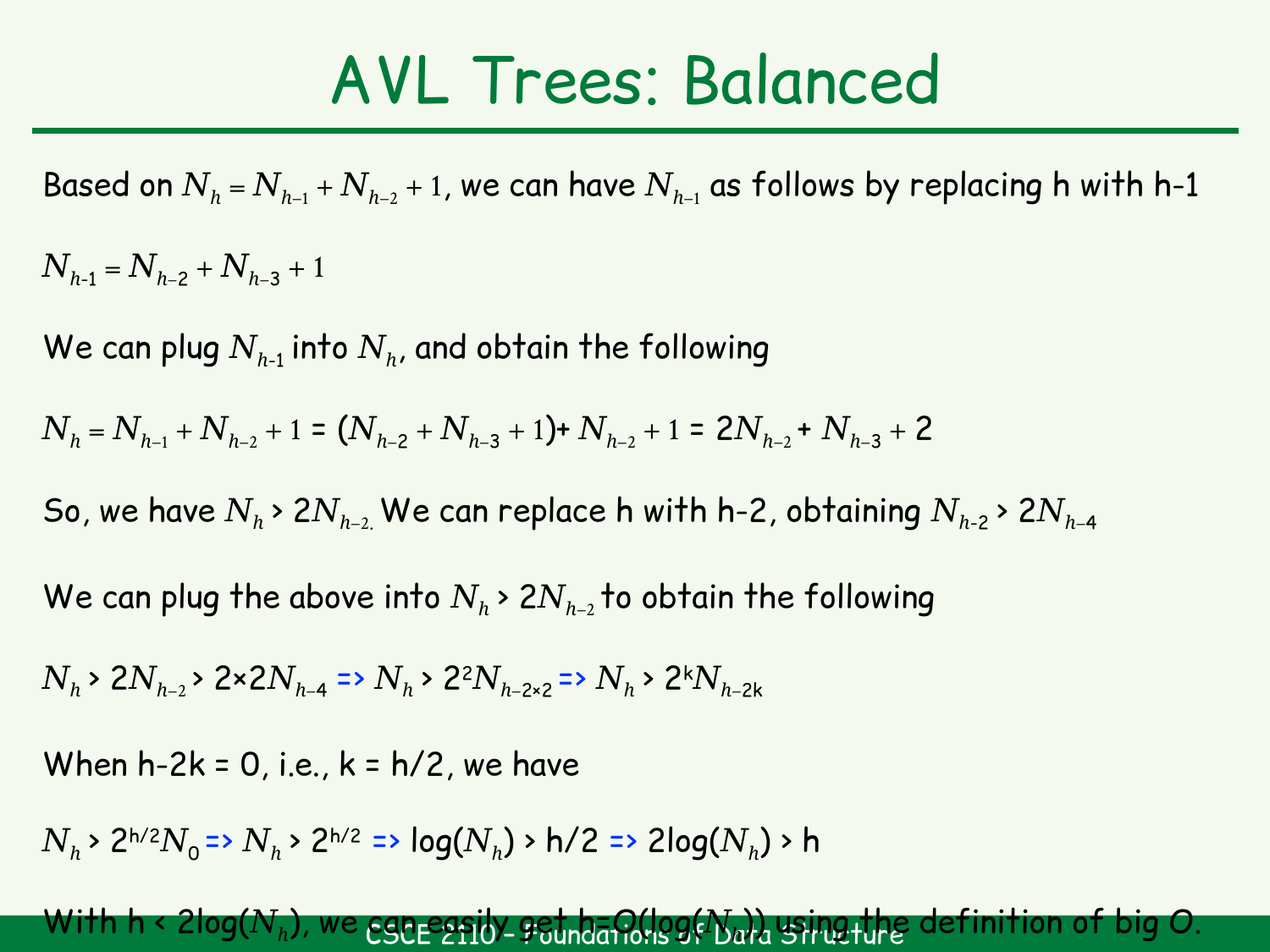

AVL Trees: Balanced
Based on 𝑁ℎ = 𝑁ℎ−1 + 𝑁ℎ−2 + 1, we can have 𝑁ℎ−1 as follows by replacing h with h-1

𝑁ℎ-1 = 𝑁ℎ−2 + 𝑁ℎ−3 + 1

We can plug 𝑁ℎ-1 into 𝑁ℎ, and obtain the following

𝑁ℎ = 𝑁ℎ−1 + 𝑁ℎ−2 + 1 = (𝑁ℎ−2 + 𝑁ℎ−3 + 1)+ 𝑁ℎ−2 + 1 = 2𝑁ℎ−2 + 𝑁ℎ−3 + 2

So, we have 𝑁ℎ > 2𝑁ℎ−2. We can replace h with h-2, obtaining 𝑁ℎ-2 > 2𝑁ℎ−4

We can plug the above into 𝑁ℎ > 2𝑁ℎ−2 to obtain the following

𝑁ℎ > 2𝑁ℎ−2 > 2×2𝑁ℎ−4 => 𝑁ℎ > 22𝑁ℎ−2×2 => 𝑁ℎ > 2k𝑁ℎ−2k

When h-2k = 0, i.e., k = h/2, we have

𝑁ℎ > 2h/2𝑁0 => 𝑁ℎ > 2h/2  => log(𝑁ℎ) > h/2 => 2log(𝑁ℎ) > h

With h < 2log(𝑁ℎ), we can easily get h=O(log(𝑁ℎ)) using the definition of big O.